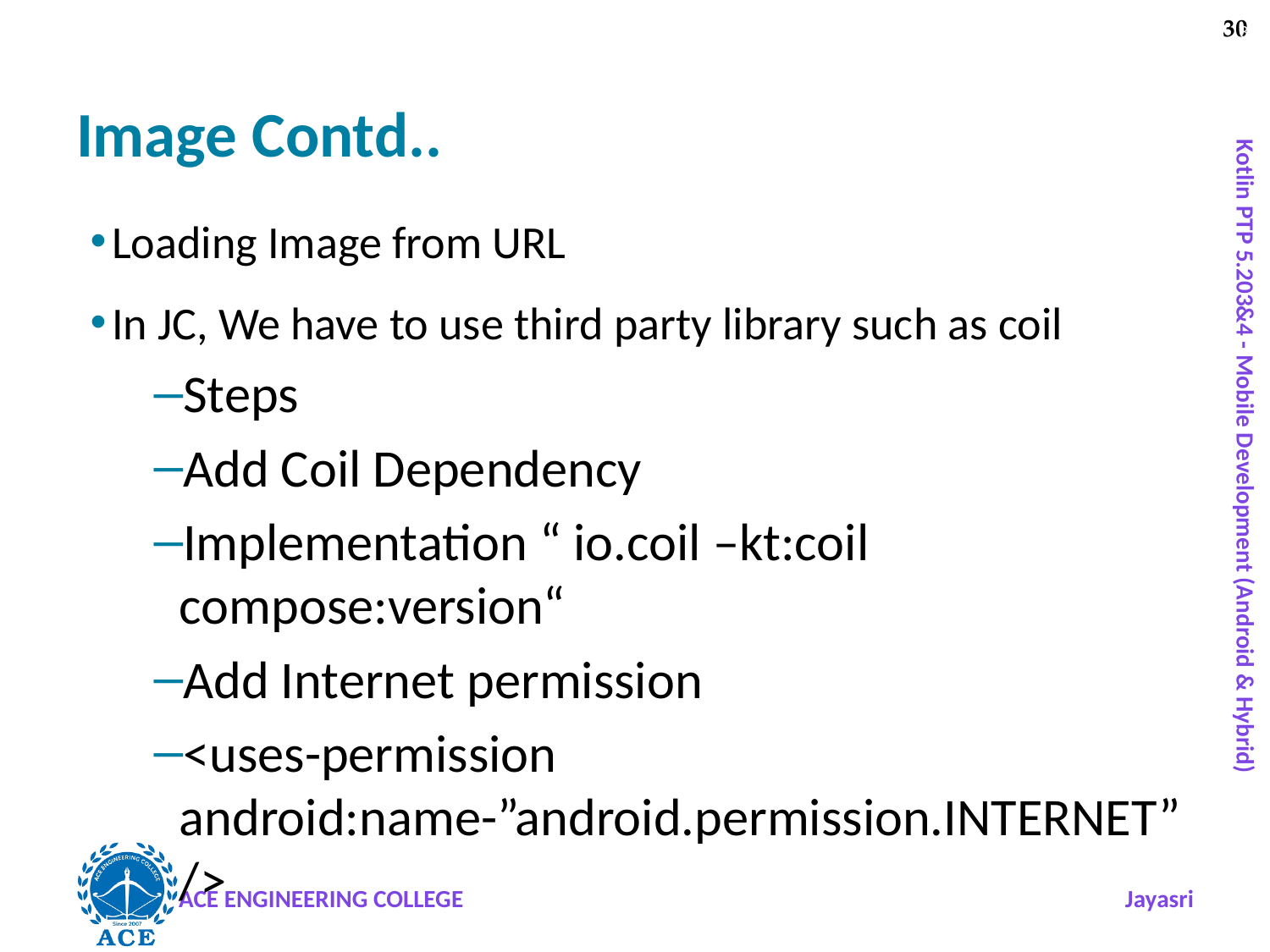

30
# Image Contd..
Loading Image from URL
In JC, We have to use third party library such as coil
Steps
Add Coil Dependency
Implementation “ io.coil –kt:coil compose:version“
Add Internet permission
<uses-permission android:name-”android.permission.INTERNET”/>